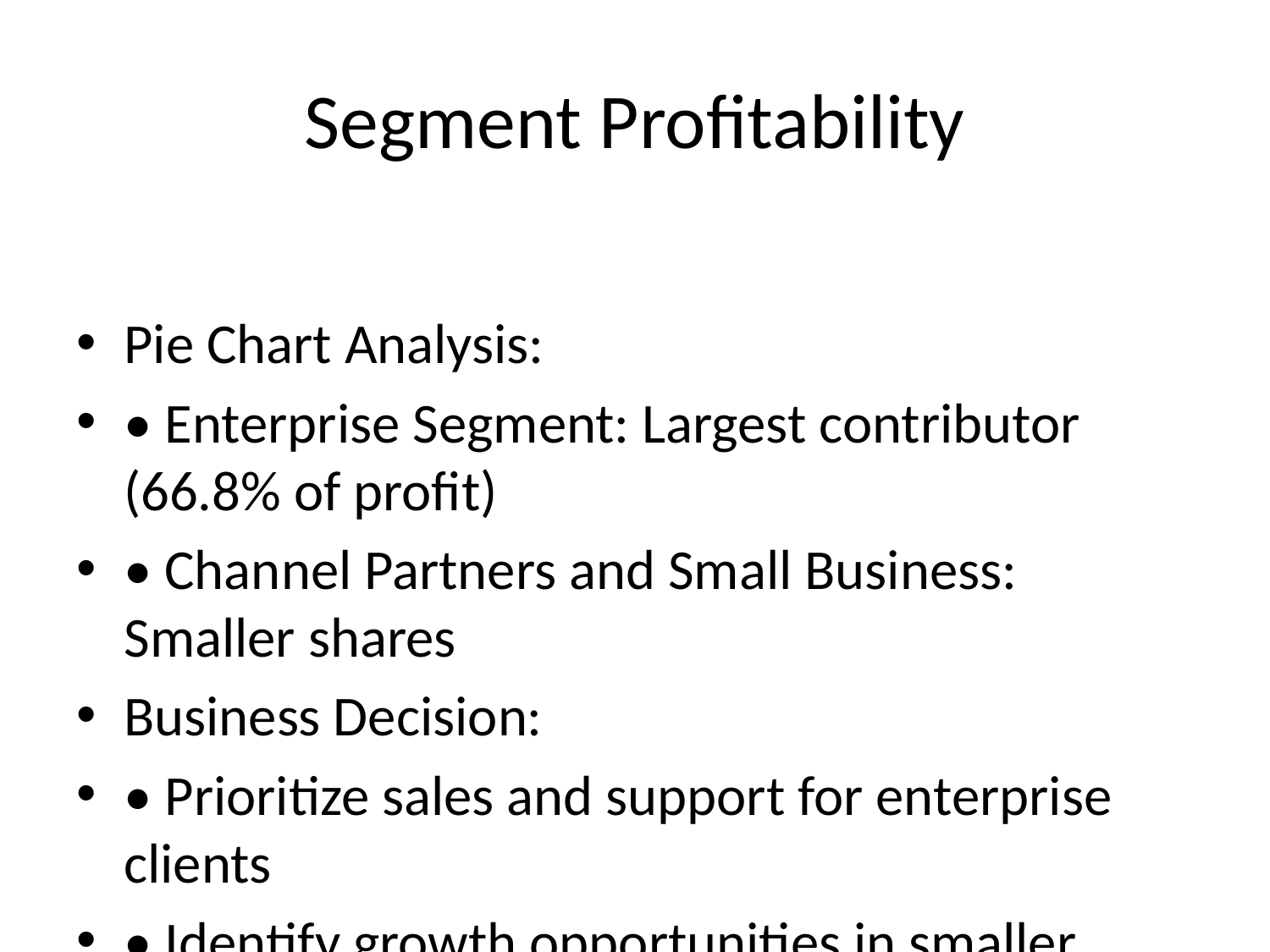

# Segment Profitability

Pie Chart Analysis:
• Enterprise Segment: Largest contributor (66.8% of profit)
• Channel Partners and Small Business: Smaller shares
Business Decision:
• Prioritize sales and support for enterprise clients
• Identify growth opportunities in smaller segments